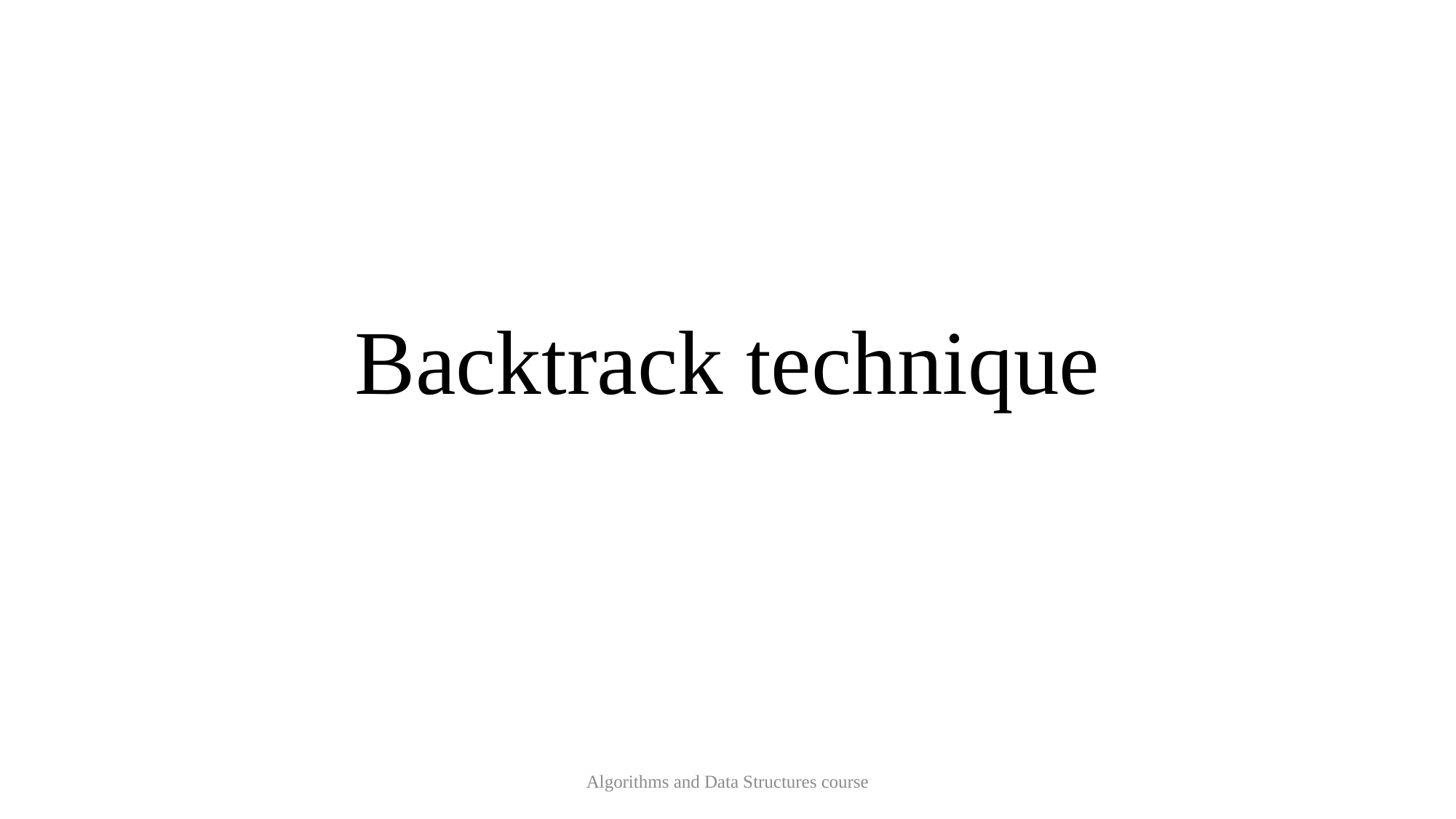

# Backtrack technique

Algorithms and Data Structures course